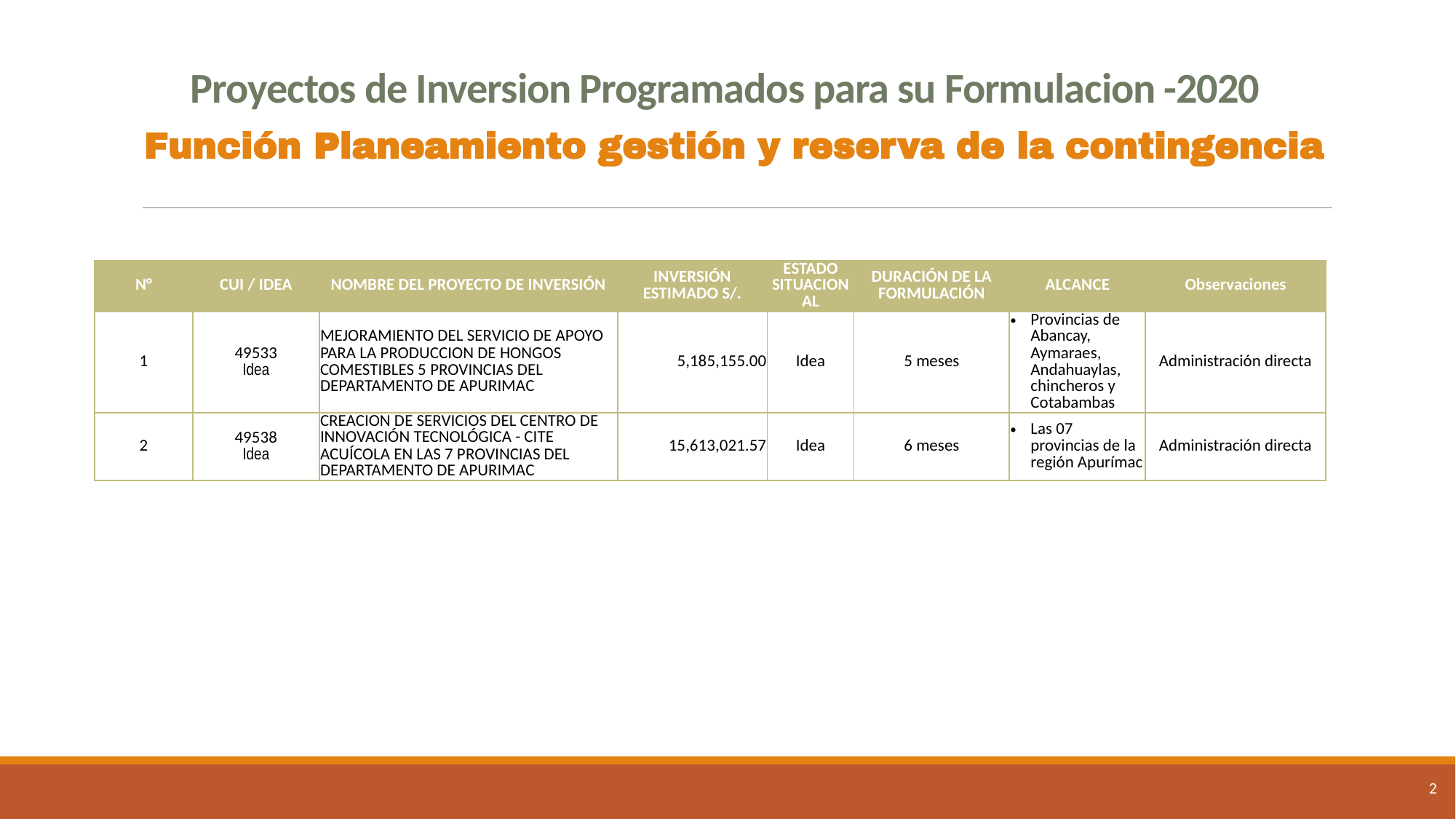

# Proyectos de Inversion Programados para su Formulacion -2020
Función Planeamiento gestión y reserva de la contingencia

| N° | CUI / IDEA | NOMBRE DEL PROYECTO DE INVERSIÓN | INVERSIÓN ESTIMADO S/. | ESTADO SITUACIONAL | DURACIÓN DE LA FORMULACIÓN | ALCANCE | Observaciones |
| --- | --- | --- | --- | --- | --- | --- | --- |
| 1 | 49533 Idea | MEJORAMIENTO DEL SERVICIO DE APOYO PARA LA PRODUCCION DE HONGOS COMESTIBLES 5 PROVINCIAS DEL DEPARTAMENTO DE APURIMAC | 5,185,155.00 | Idea | 5 meses | Provincias de Abancay, Aymaraes, Andahuaylas, chincheros y Cotabambas | Administración directa |
| 2 | 49538 Idea | CREACION DE SERVICIOS DEL CENTRO DE INNOVACIÓN TECNOLÓGICA - CITE ACUÍCOLA EN LAS 7 PROVINCIAS DEL DEPARTAMENTO DE APURIMAC | 15,613,021.57 | Idea | 6 meses | Las 07 provincias de la región Apurímac | Administración directa |
2